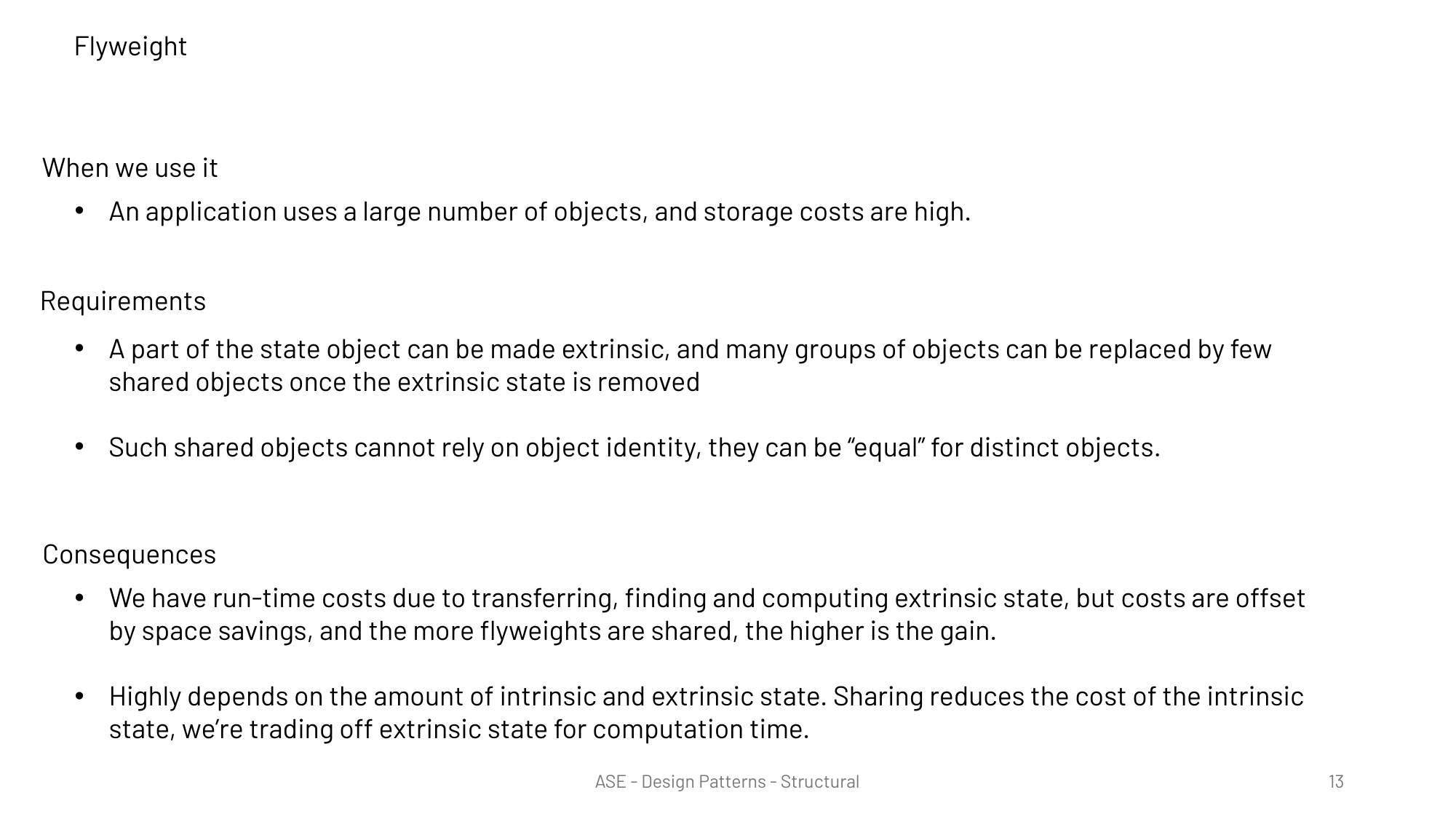

Flyweight
When we use it
An application uses a large number of objects, and storage costs are high.
Requirements
A part of the state object can be made extrinsic, and many groups of objects can be replaced by few shared objects once the extrinsic state is removed

Such shared objects cannot rely on object identity, they can be “equal” for distinct objects.
Consequences
We have run-time costs due to transferring, finding and computing extrinsic state, but costs are offset by space savings, and the more flyweights are shared, the higher is the gain.

Highly depends on the amount of intrinsic and extrinsic state. Sharing reduces the cost of the intrinsic state, we’re trading off extrinsic state for computation time.
ASE - Design Patterns - Structural
13